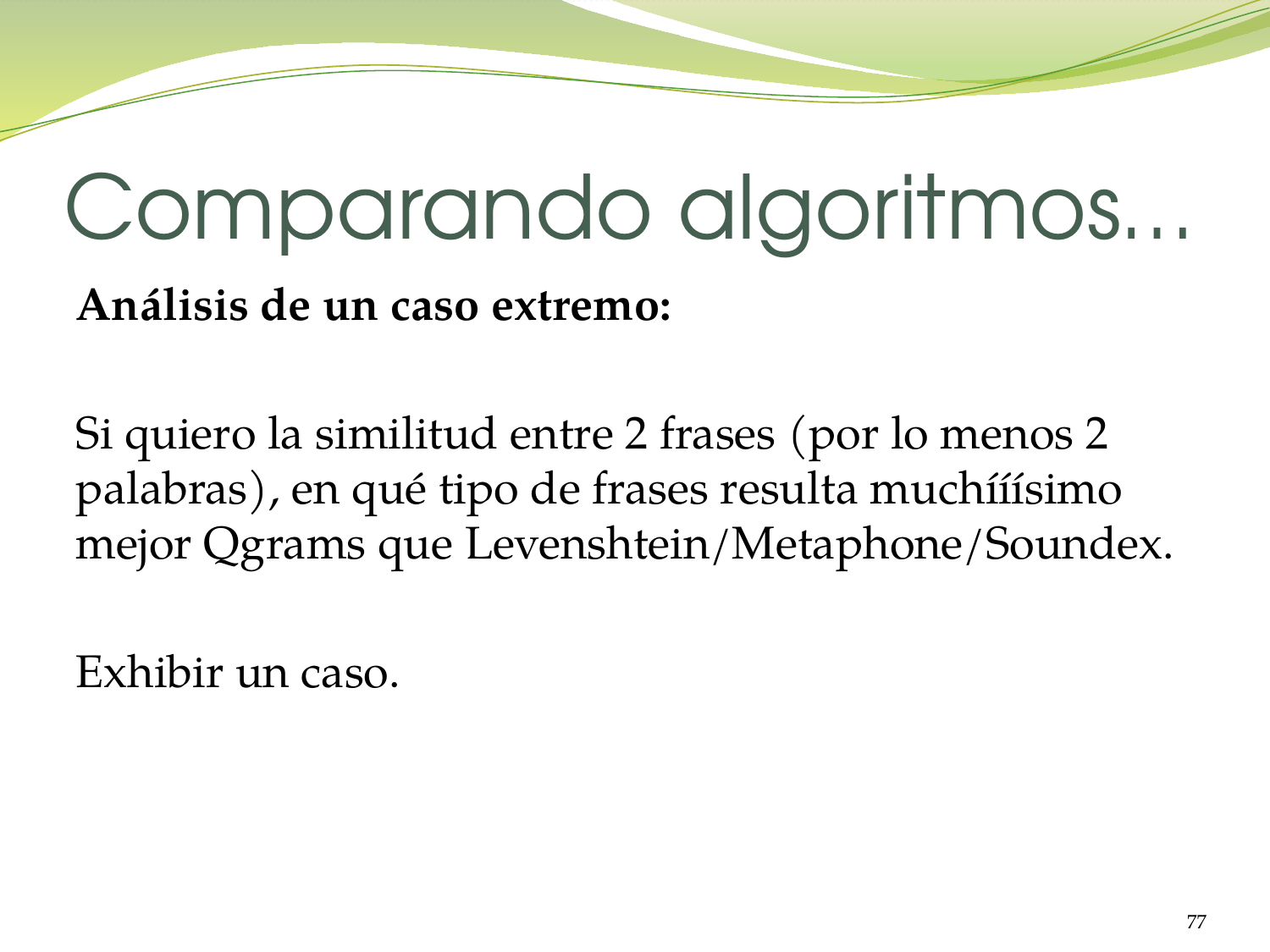

# Comparando algoritmos…
Análisis de un caso extremo:

Si quiero la similitud entre 2 frases (por lo menos 2 palabras), en qué tipo de frases resulta muchííísimo mejor Qgrams que Levenshtein/Metaphone/Soundex.

Exhibir un caso.
77